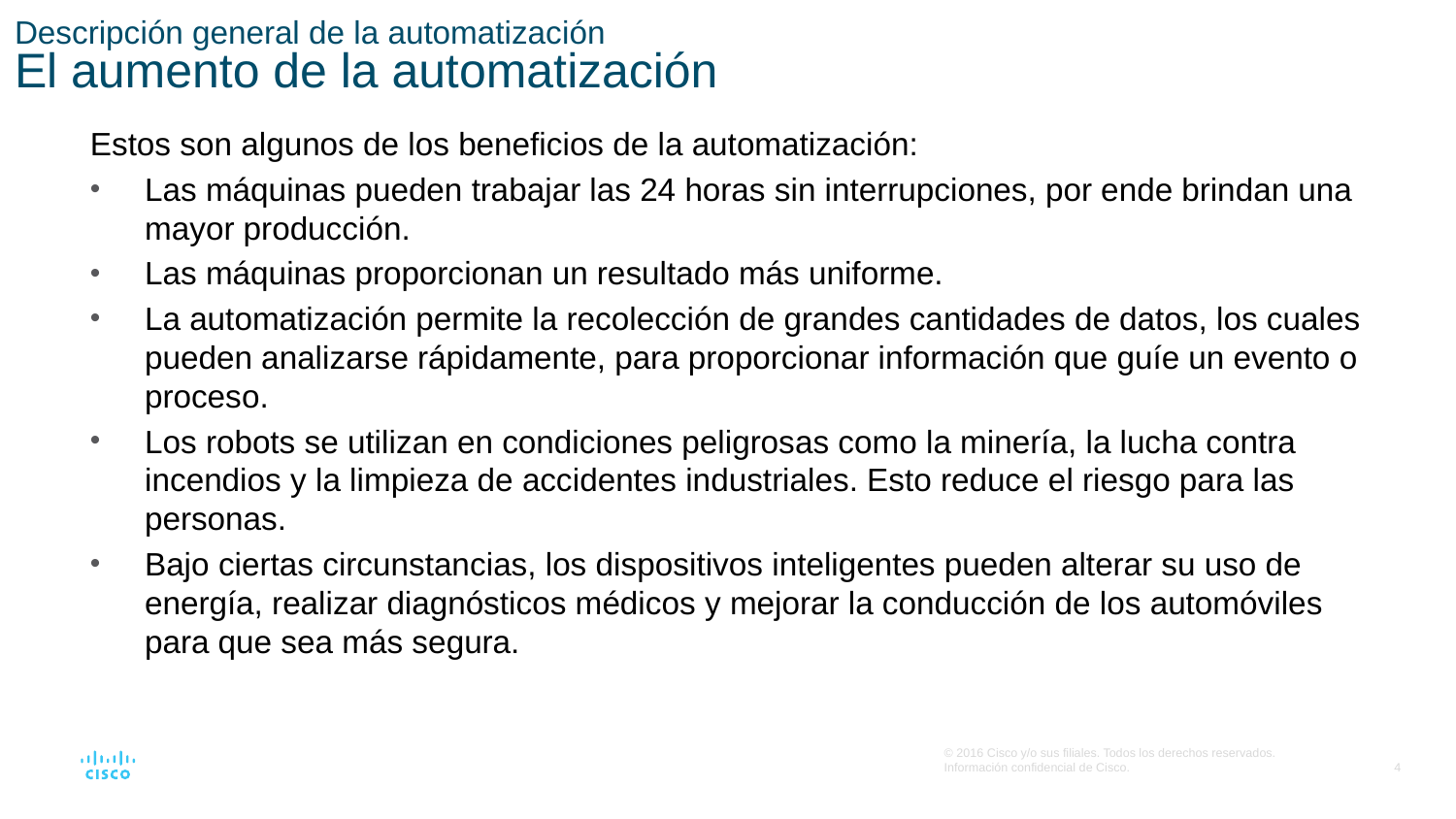

# Descripción general de la automatización El aumento de la automatización
Estos son algunos de los beneficios de la automatización:
Las máquinas pueden trabajar las 24 horas sin interrupciones, por ende brindan una mayor producción.
Las máquinas proporcionan un resultado más uniforme.
La automatización permite la recolección de grandes cantidades de datos, los cuales pueden analizarse rápidamente, para proporcionar información que guíe un evento o proceso.
Los robots se utilizan en condiciones peligrosas como la minería, la lucha contra incendios y la limpieza de accidentes industriales. Esto reduce el riesgo para las personas.
Bajo ciertas circunstancias, los dispositivos inteligentes pueden alterar su uso de energía, realizar diagnósticos médicos y mejorar la conducción de los automóviles para que sea más segura.